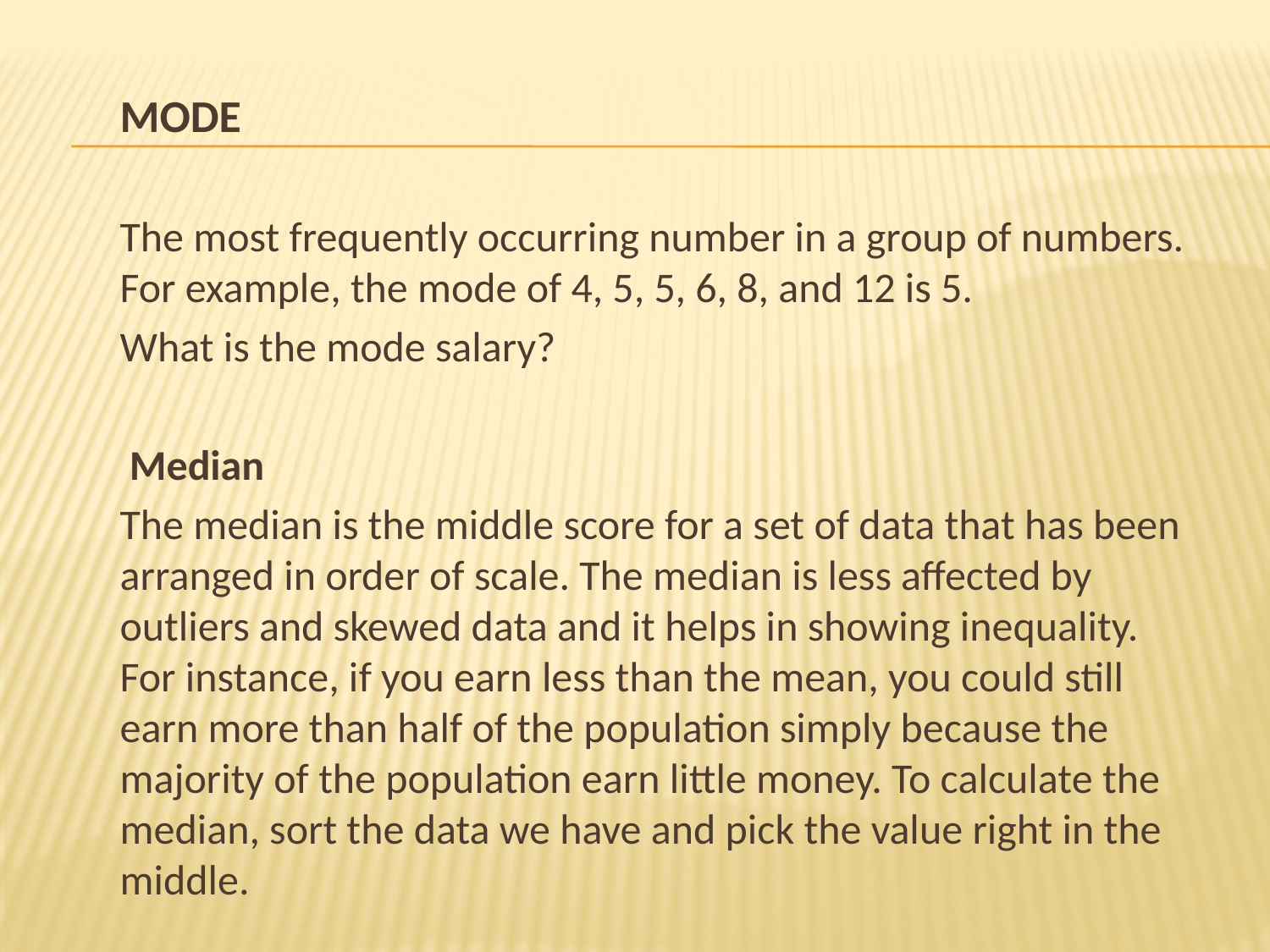

MODE

	The most frequently occurring number in a group of numbers. For example, the mode of 4, 5, 5, 6, 8, and 12 is 5.
	What is the mode salary?

	 Median
	The median is the middle score for a set of data that has been arranged in order of scale. The median is less affected by outliers and skewed data and it helps in showing inequality. For instance, if you earn less than the mean, you could still earn more than half of the population simply because the majority of the population earn little money. To calculate the median, sort the data we have and pick the value right in the middle.